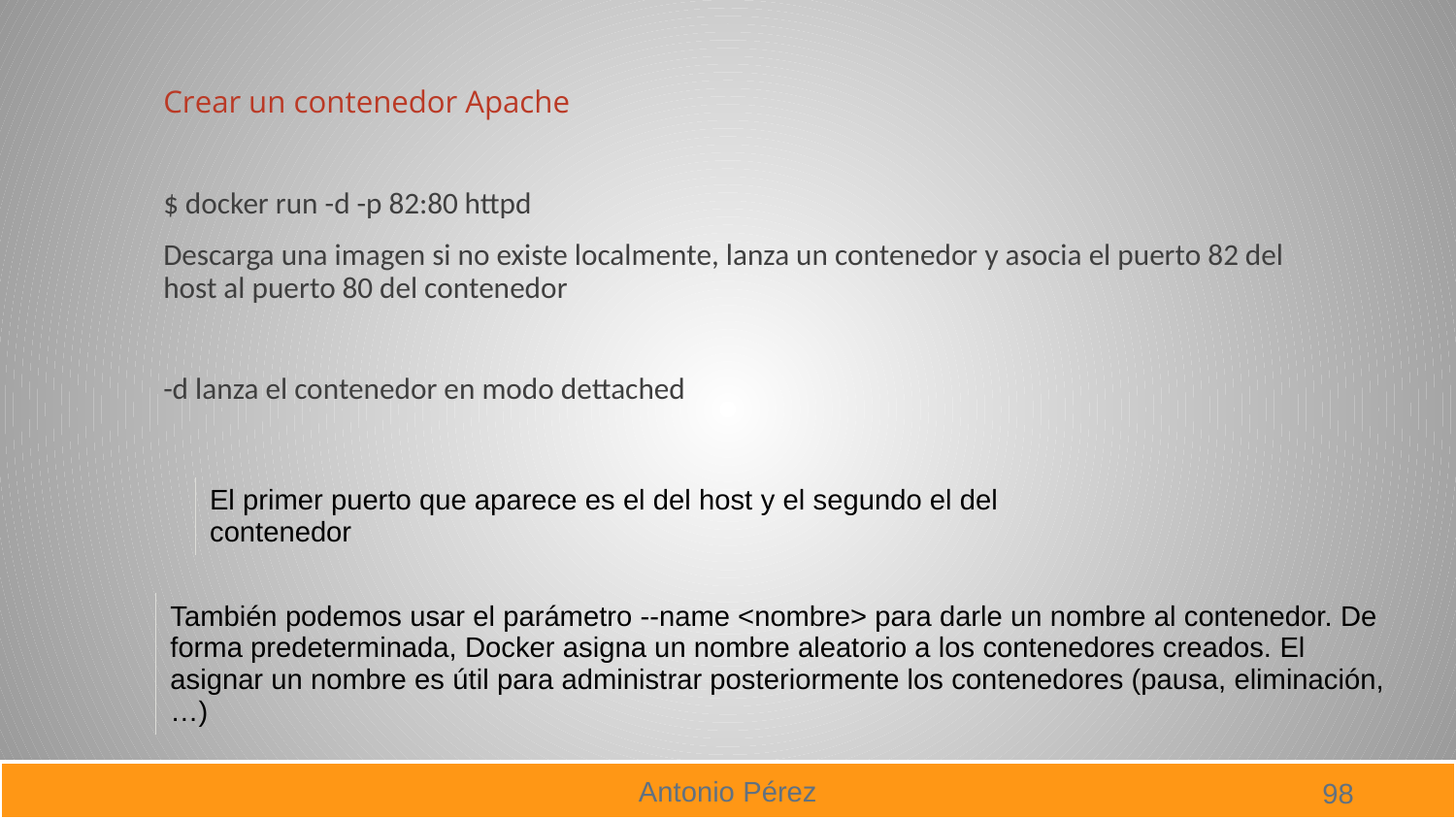

Crear un contenedor Apache

$ docker run -d -p 82:80 httpd
Descarga una imagen si no existe localmente, lanza un contenedor y asocia el puerto 82 del host al puerto 80 del contenedor

-d lanza el contenedor en modo dettached

| El primer puerto que aparece es el del host y el segundo el del contenedor |
| --- |
|  | También podemos usar el parámetro --name <nombre> para darle un nombre al contenedor. De forma predeterminada, Docker asigna un nombre aleatorio a los contenedores creados. El asignar un nombre es útil para administrar posteriormente los contenedores (pausa, eliminación, …​) |
| --- | --- |